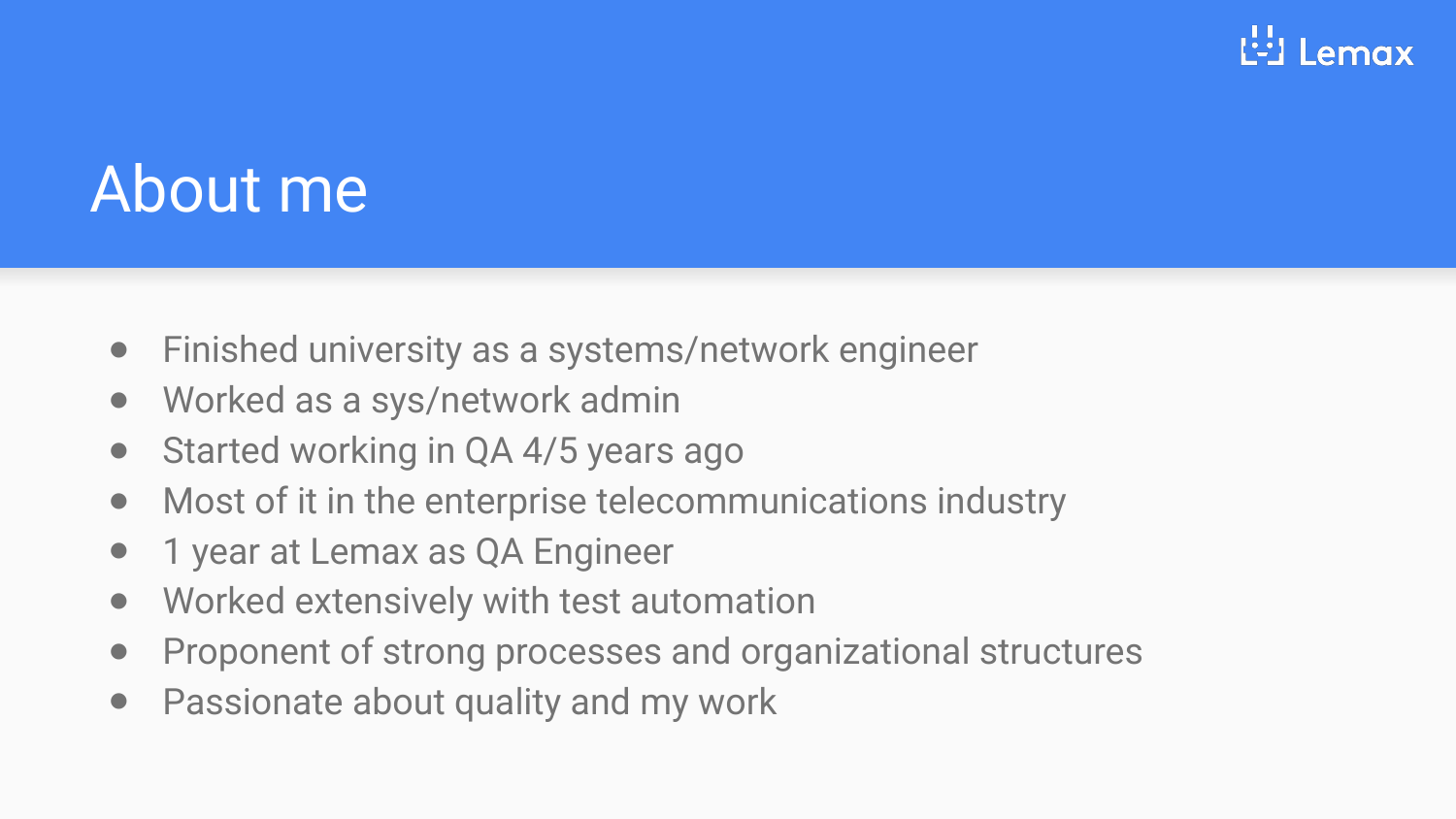

# About me
Finished university as a systems/network engineer
Worked as a sys/network admin
Started working in QA 4/5 years ago
Most of it in the enterprise telecommunications industry
1 year at Lemax as QA Engineer
Worked extensively with test automation
Proponent of strong processes and organizational structures
Passionate about quality and my work